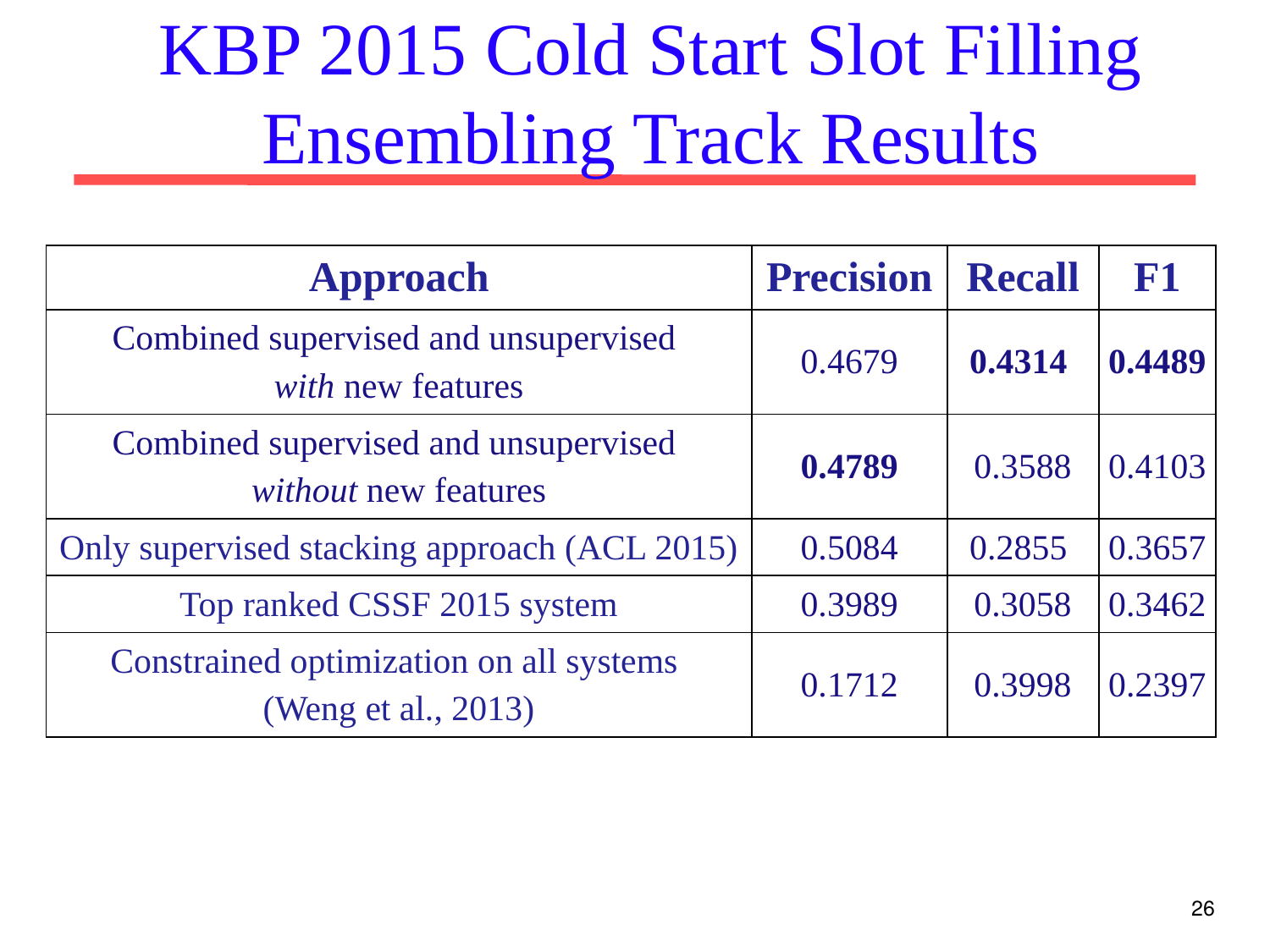

KBP 2015 Cold Start Slot Filling
Ensembling Track Results
| Approach | Precision | Recall | F1 |
| --- | --- | --- | --- |
| Combined supervised and unsupervised with new features | 0.4679 | 0.4314 | 0.4489 |
| Combined supervised and unsupervised without new features | 0.4789 | 0.3588 | 0.4103 |
| Only supervised stacking approach (ACL 2015) | 0.5084 | 0.2855 | 0.3657 |
| Top ranked CSSF 2015 system | 0.3989 | 0.3058 | 0.3462 |
| Constrained optimization on all systems (Weng et al., 2013) | 0.1712 | 0.3998 | 0.2397 |
26